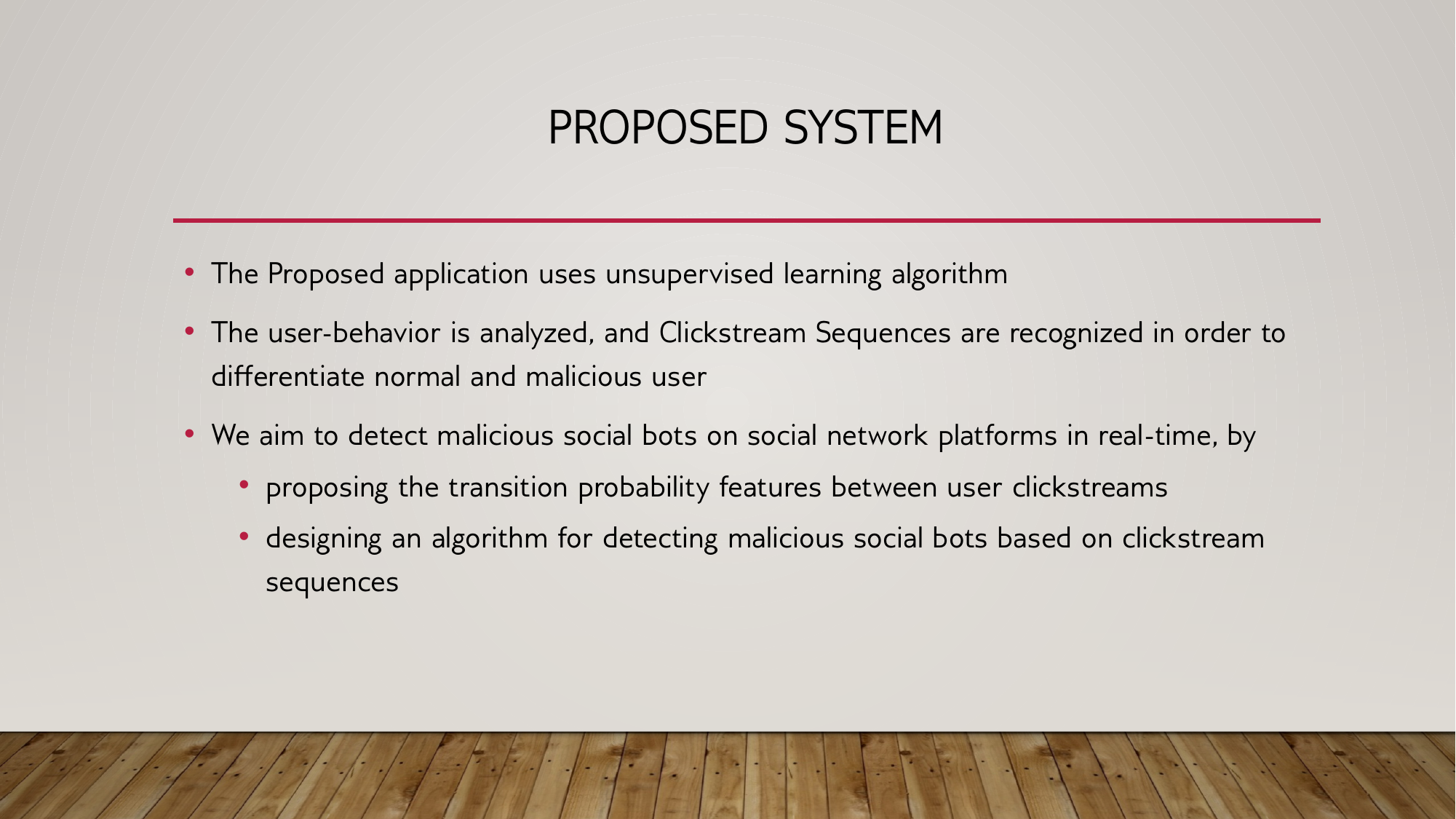

# Proposed system
The Proposed application uses unsupervised learning algorithm
The user-behavior is analyzed, and Clickstream Sequences are recognized in order to differentiate normal and malicious user
We aim to detect malicious social bots on social network platforms in real-time, by
proposing the transition probability features between user clickstreams
designing an algorithm for detecting malicious social bots based on clickstream sequences